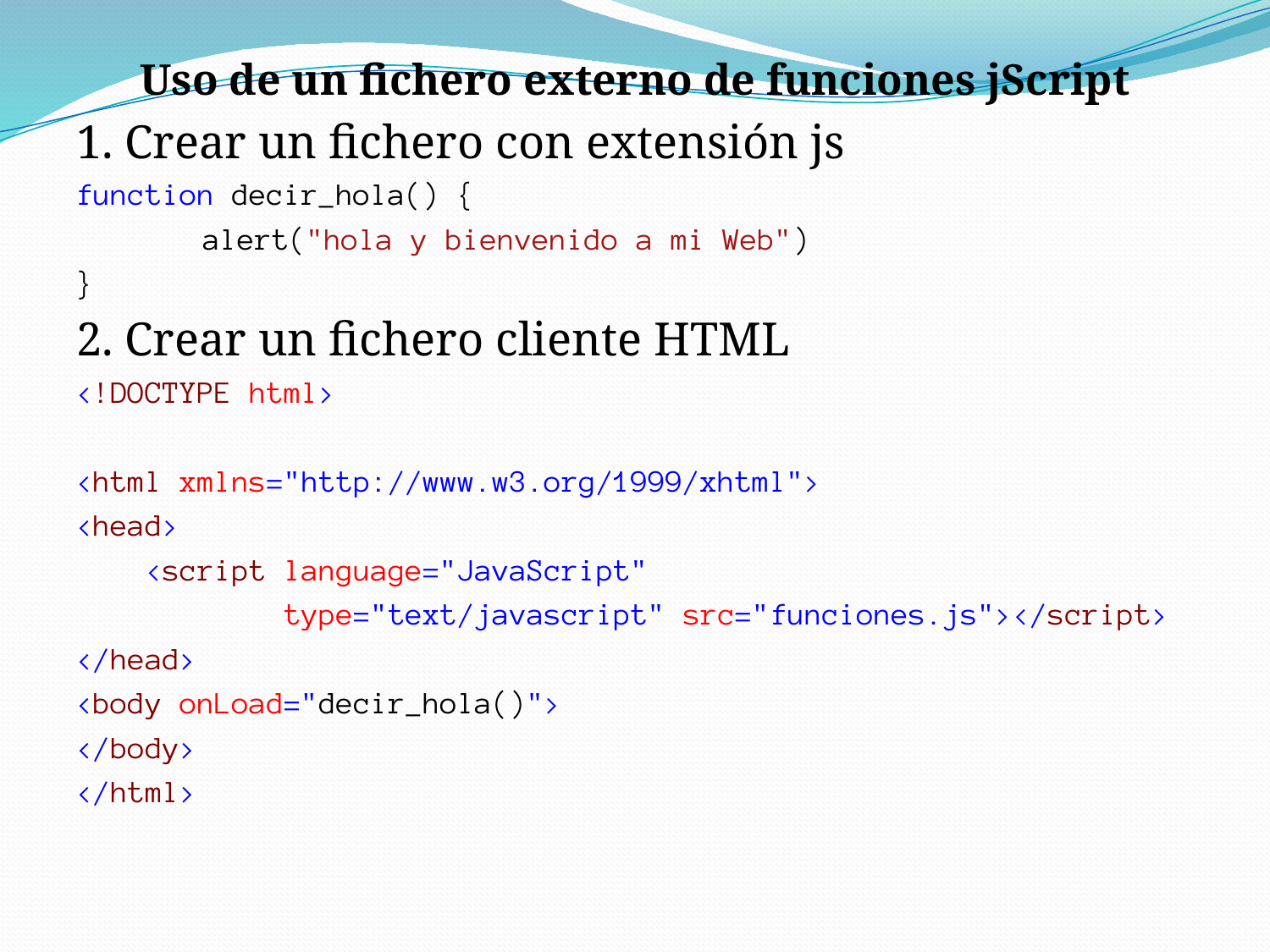

Uso de un fichero externo de funciones jScript
1. Crear un fichero con extensión js
function decir_hola() {
	alert("hola y bienvenido a mi Web")
}
2. Crear un fichero cliente HTML
<!DOCTYPE html>

<html xmlns="http://www.w3.org/1999/xhtml">
<head>
    <script language="JavaScript"
            type="text/javascript" src="funciones.js"></script>
</head>
<body onLoad="decir_hola()">
</body>
</html>